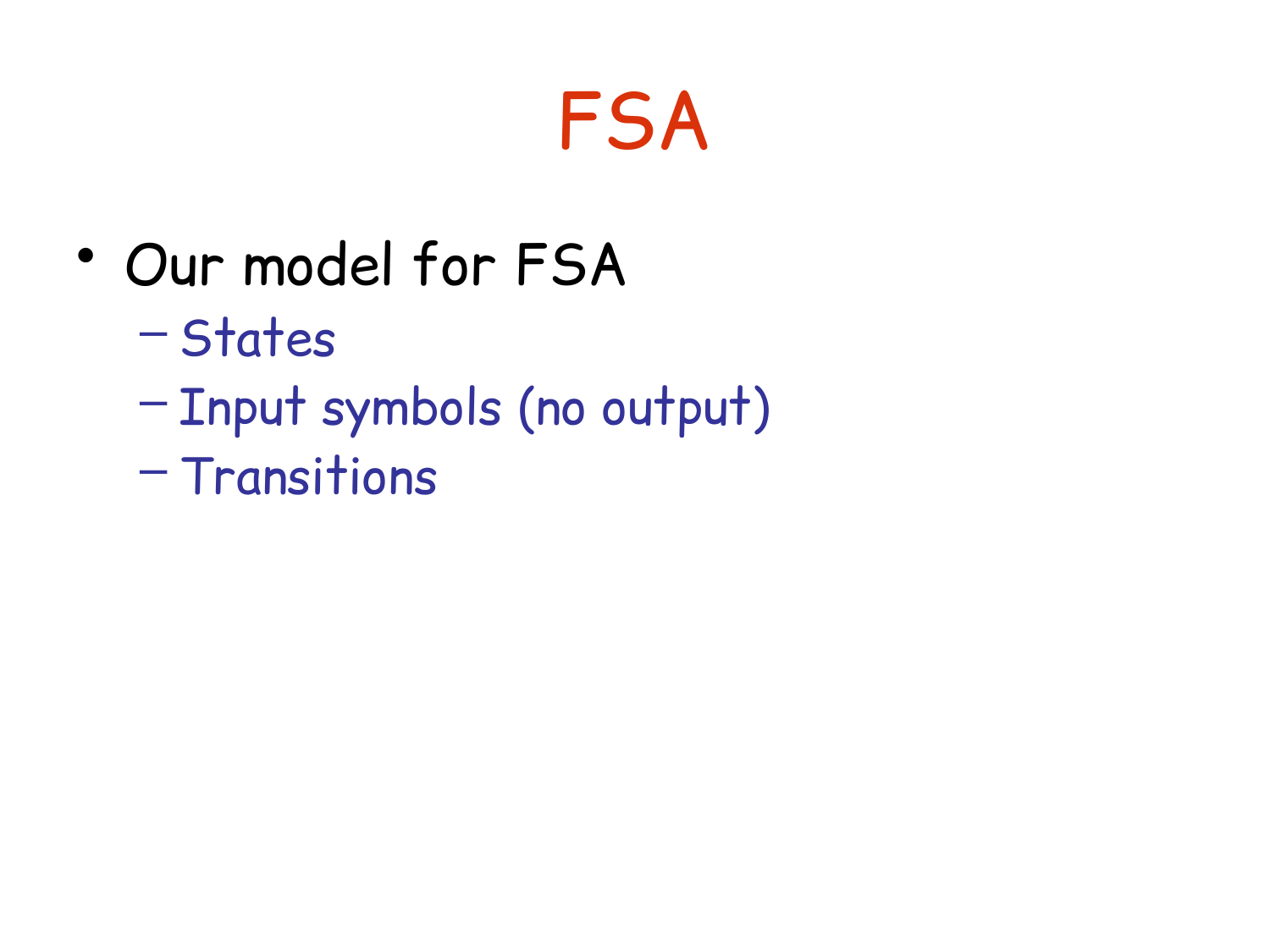

# FSA
Our model for FSA
States
Input symbols (no output)
Transitions